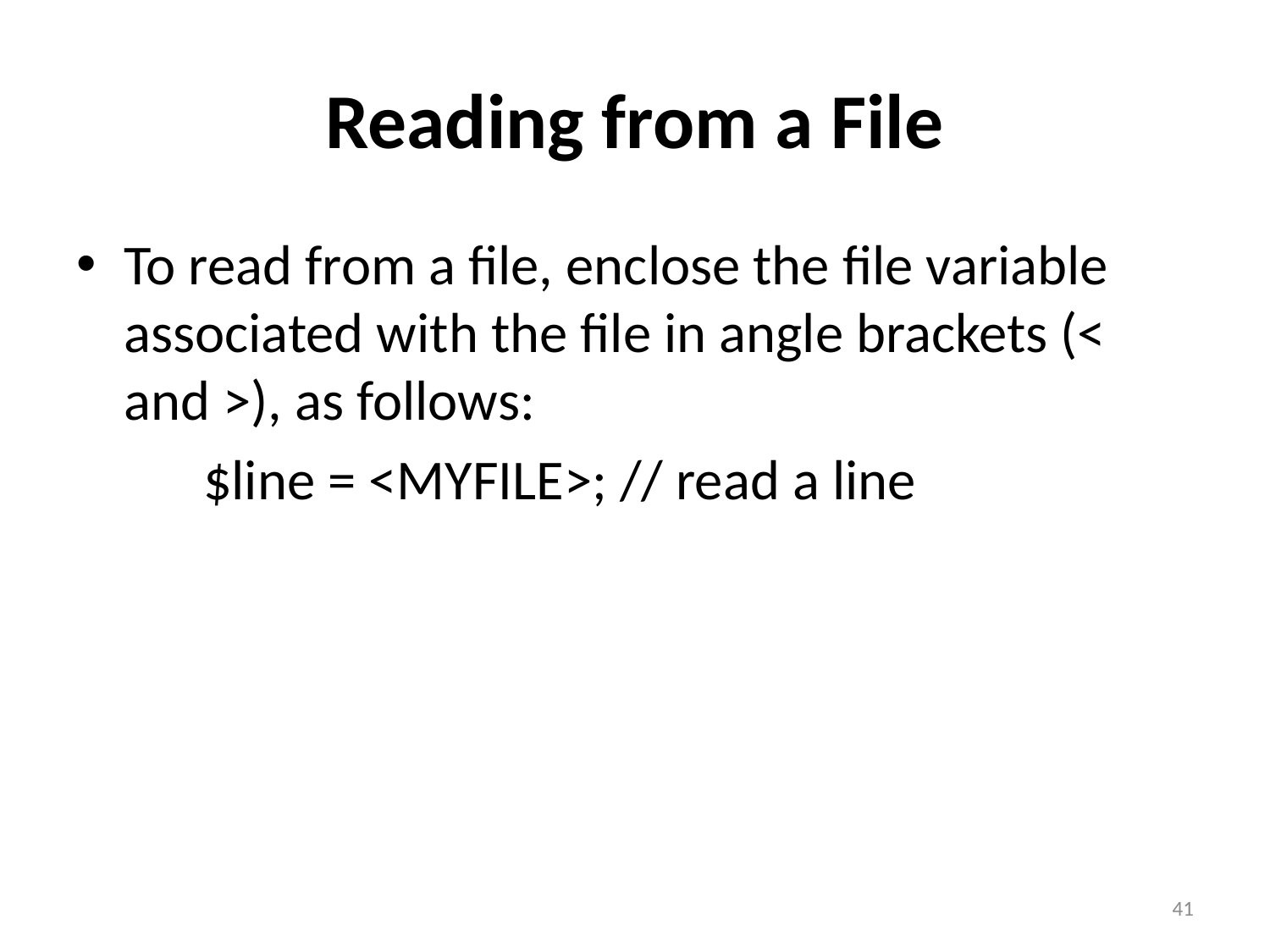

# Reading from a File
To read from a file, enclose the file variable associated with the file in angle brackets (< and >), as follows:
	$line = <MYFILE>; // read a line
41